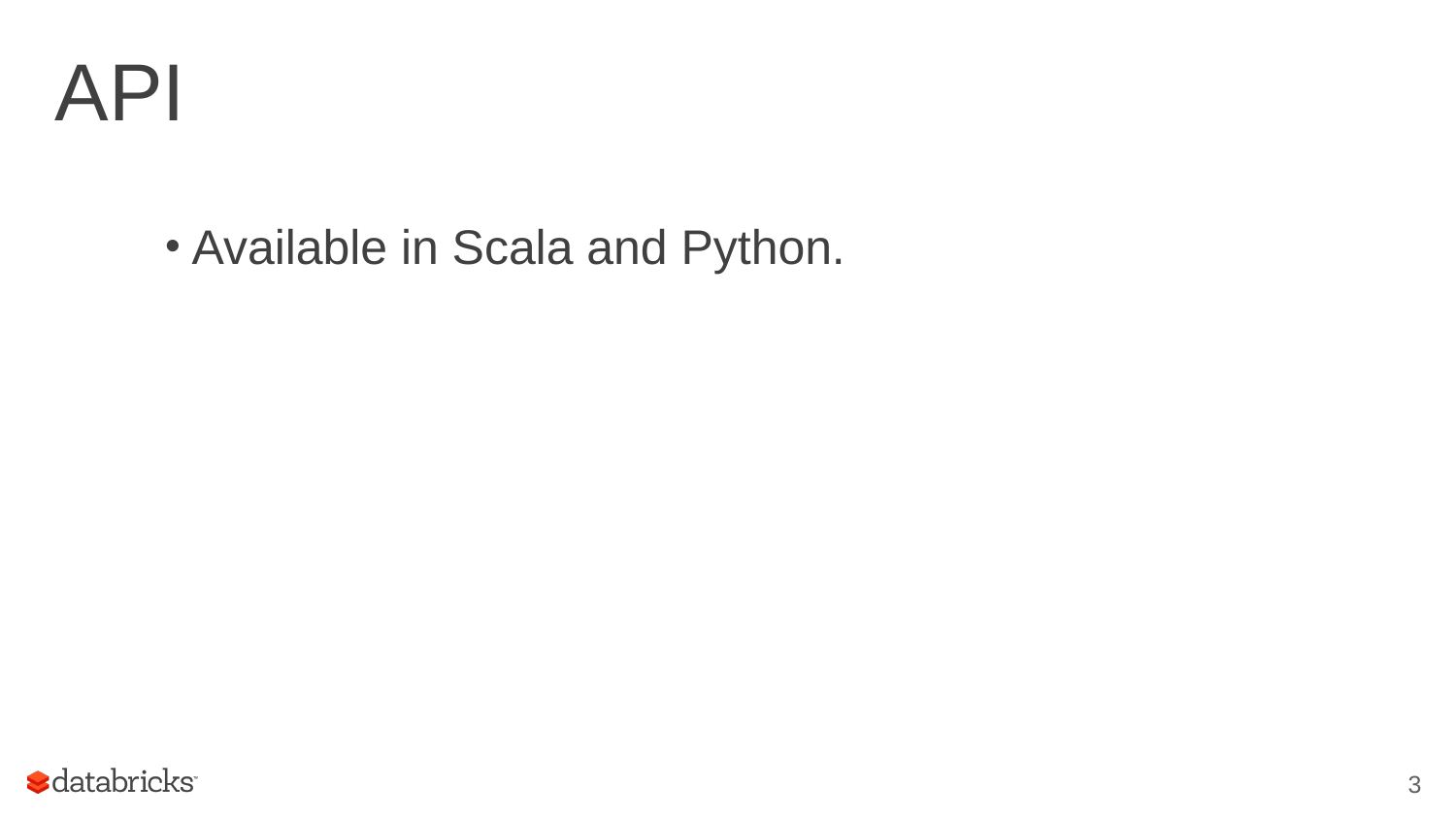

# API
Available in Scala and Python.
3